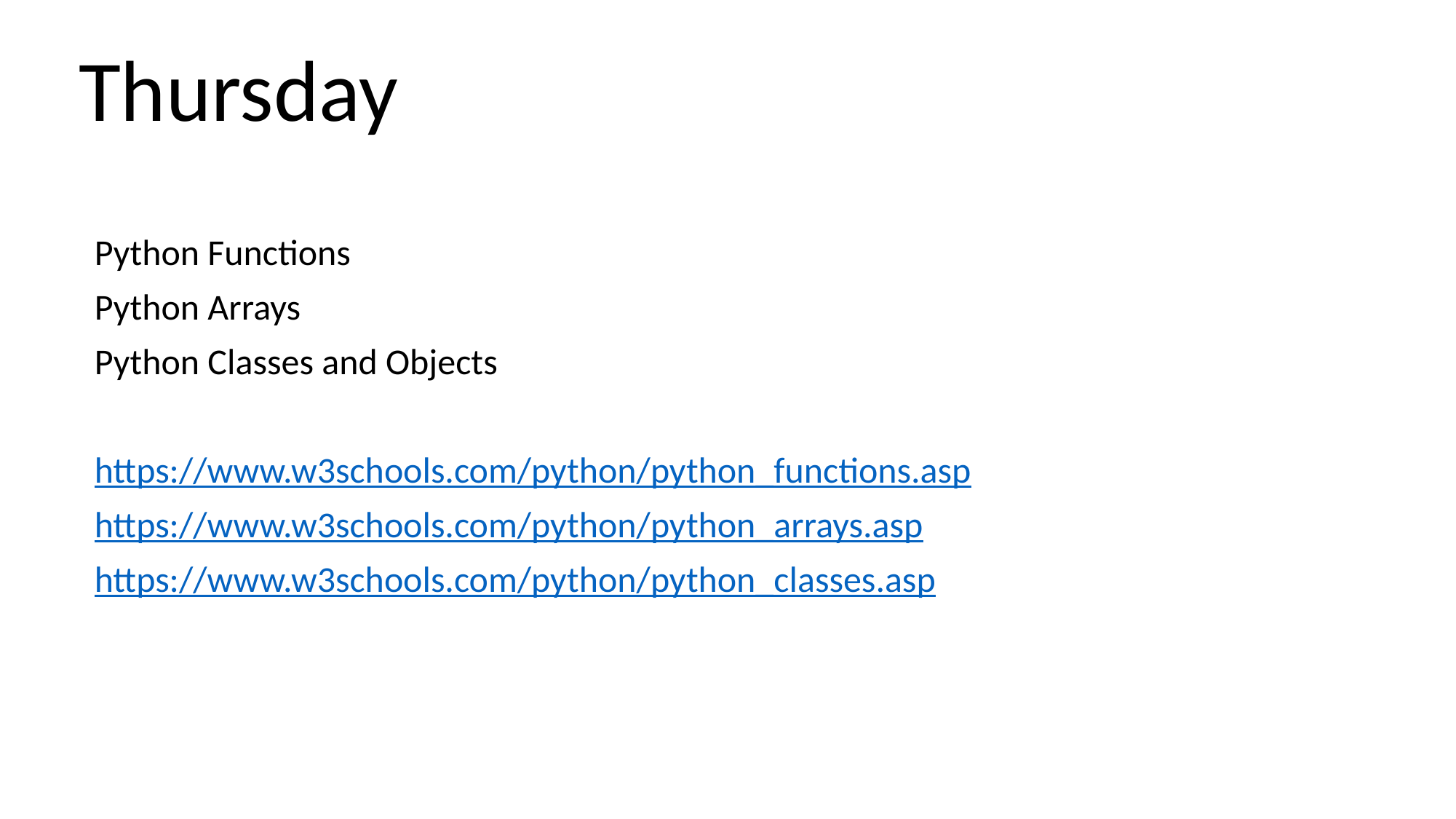

# Thursday
Python Functions
Python Arrays
Python Classes and Objects

https://www.w3schools.com/python/python_functions.asp
https://www.w3schools.com/python/python_arrays.asp
https://www.w3schools.com/python/python_classes.asp